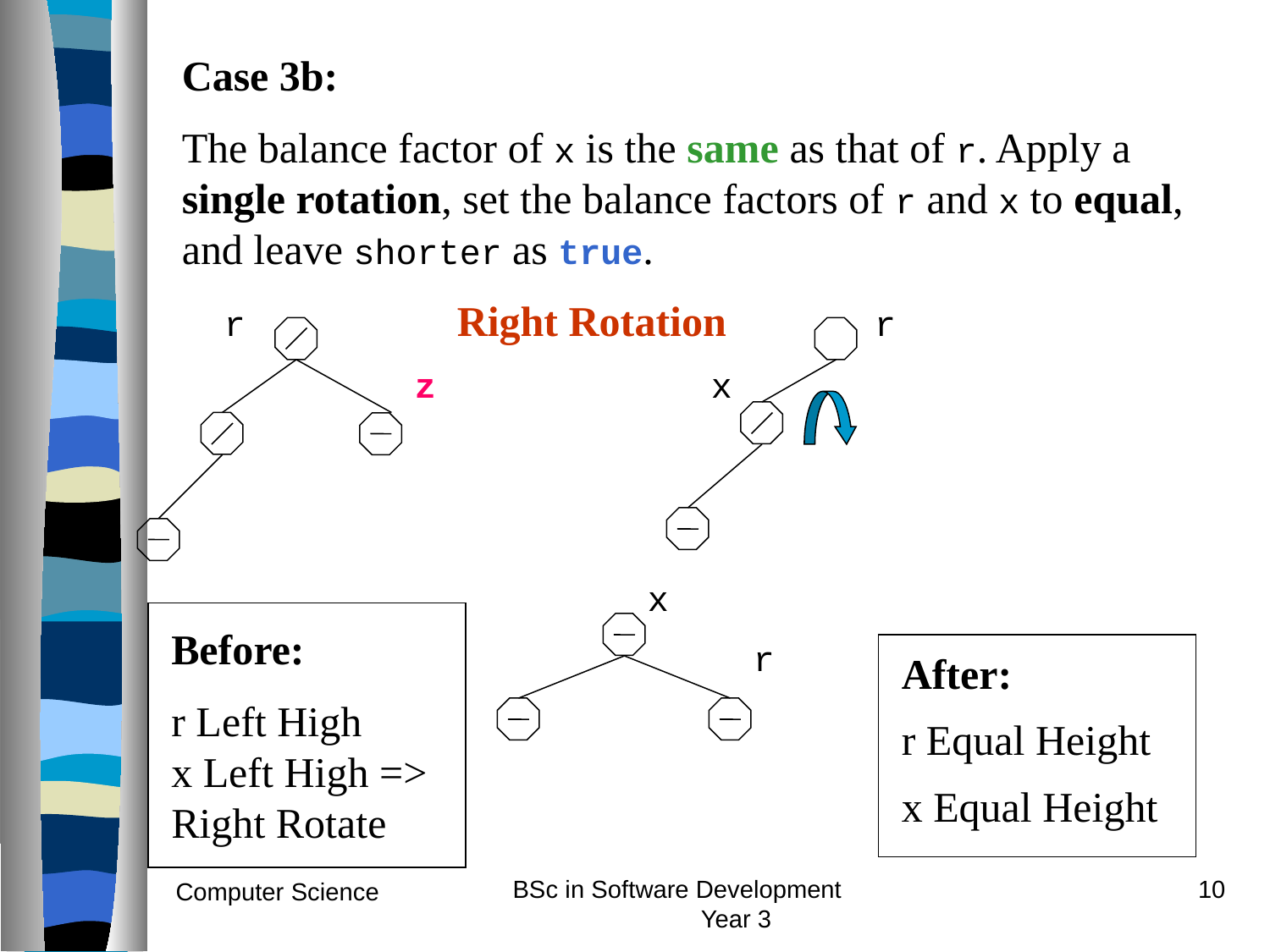

Case 3b:
The balance factor of x is the same as that of r. Apply a single rotation, set the balance factors of r and x to equal, and leave shorter as true.
    r          Right Rotation       r
           z             x

			    x
		               r

Before:
r Left High       x Left High => Right Rotate

After:
r Equal Height
x Equal Height

BSc in Software Development                  Year 3
10
Computer Science